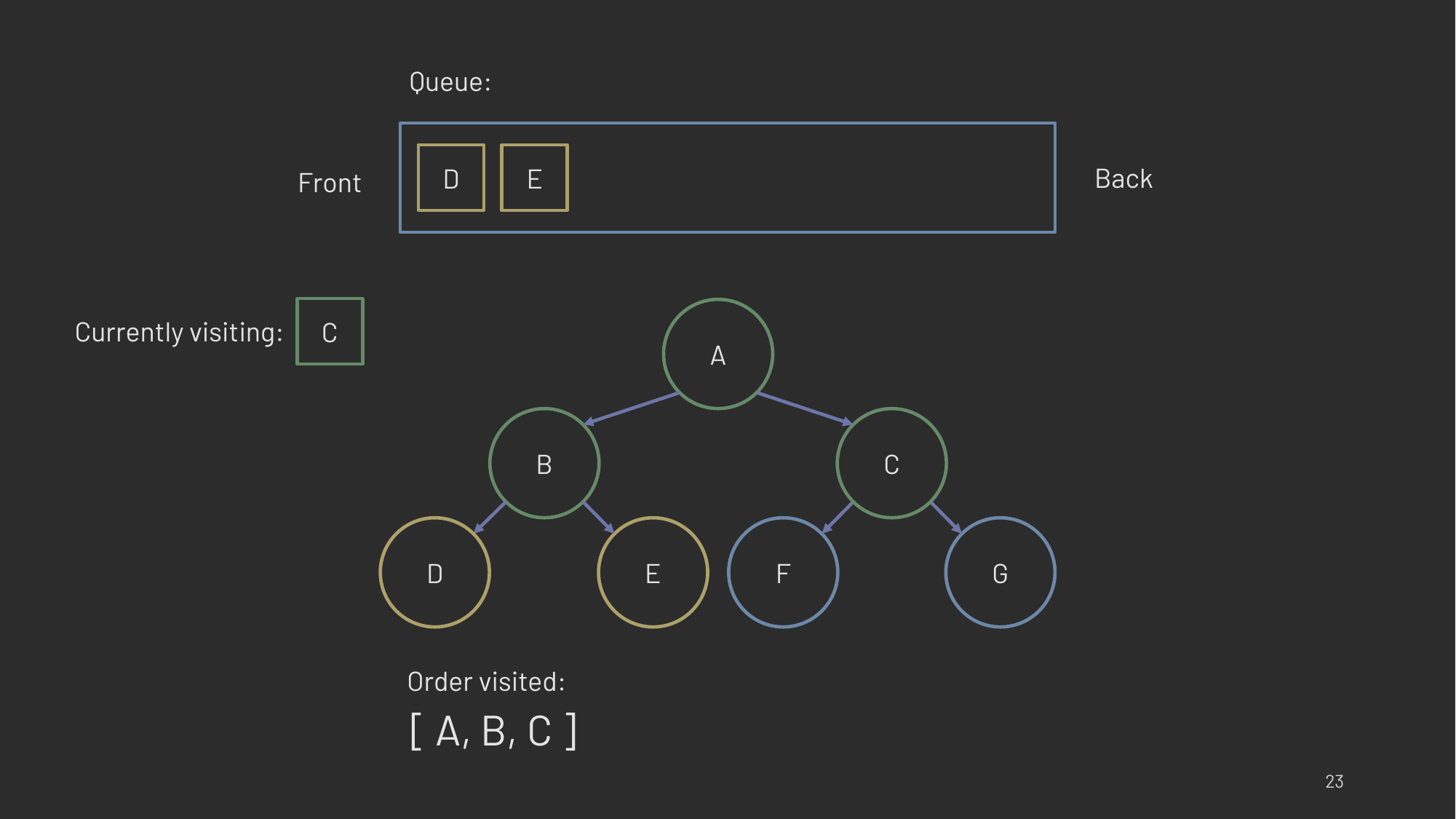

Queue:

D
E
Back
Front
C
A
Currently visiting:
B
C
D
E
F
G
Order visited:
[ A, B, C ]
23